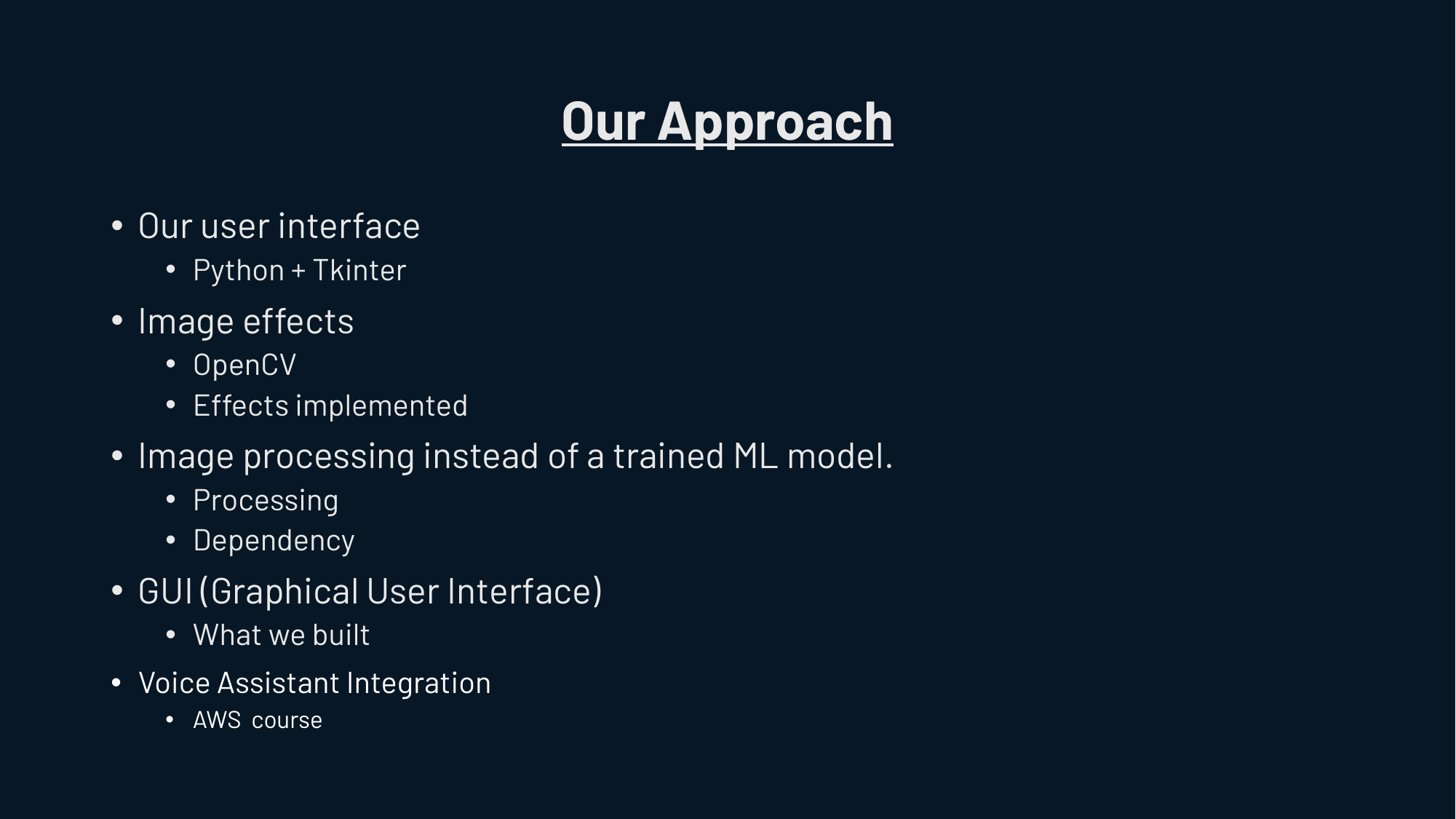

# Our Approach
Our user interface
Python + Tkinter
Image effects
OpenCV
Effects implemented
Image processing instead of a trained ML model.
Processing
Dependency
GUI (Graphical User Interface)
What we built
Voice Assistant Integration
AWS  course